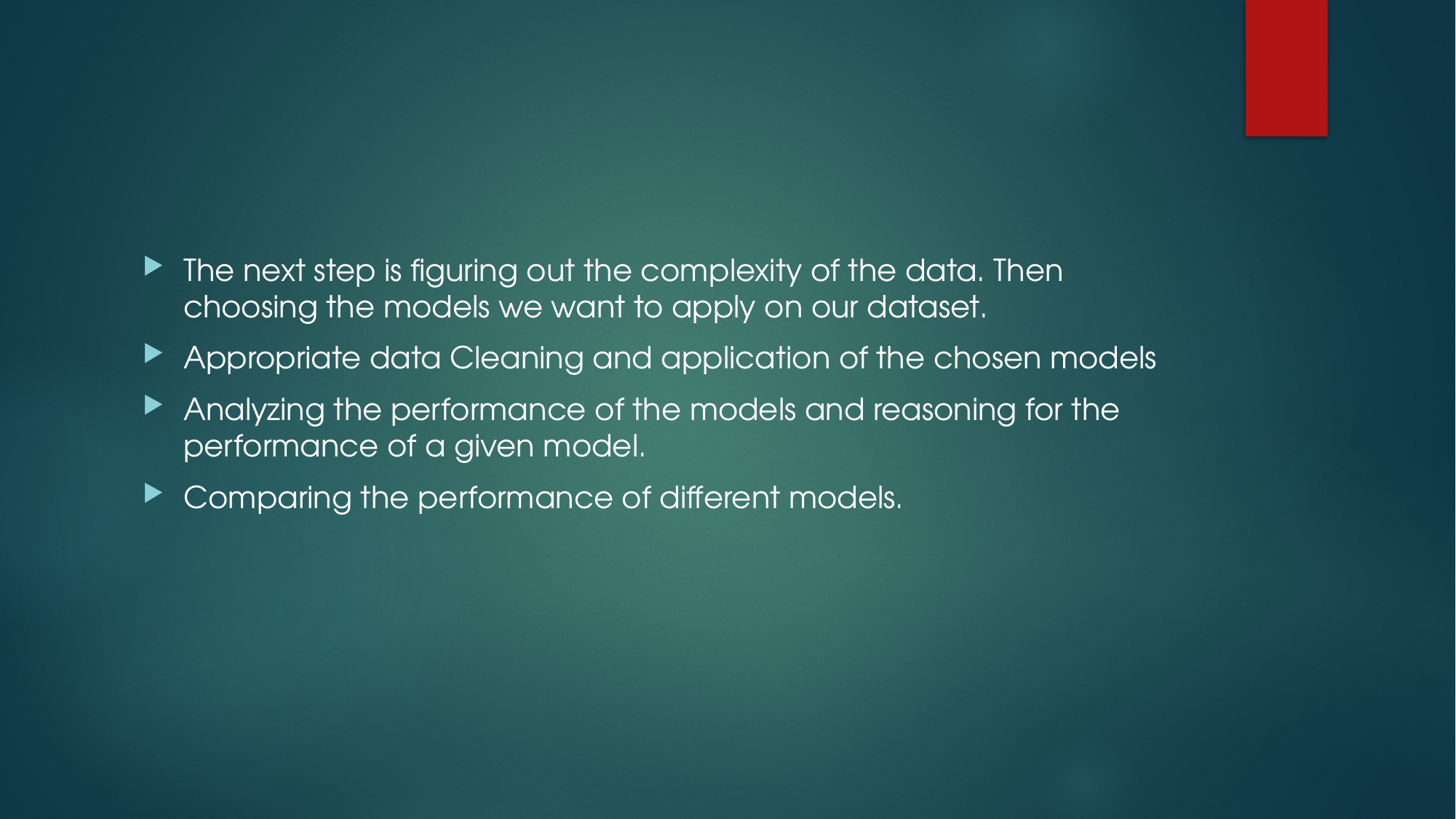

#
The next step is figuring out the complexity of the data. Then choosing the models we want to apply on our dataset.
Appropriate data Cleaning and application of the chosen models
Analyzing the performance of the models and reasoning for the performance of a given model.
Comparing the performance of different models.